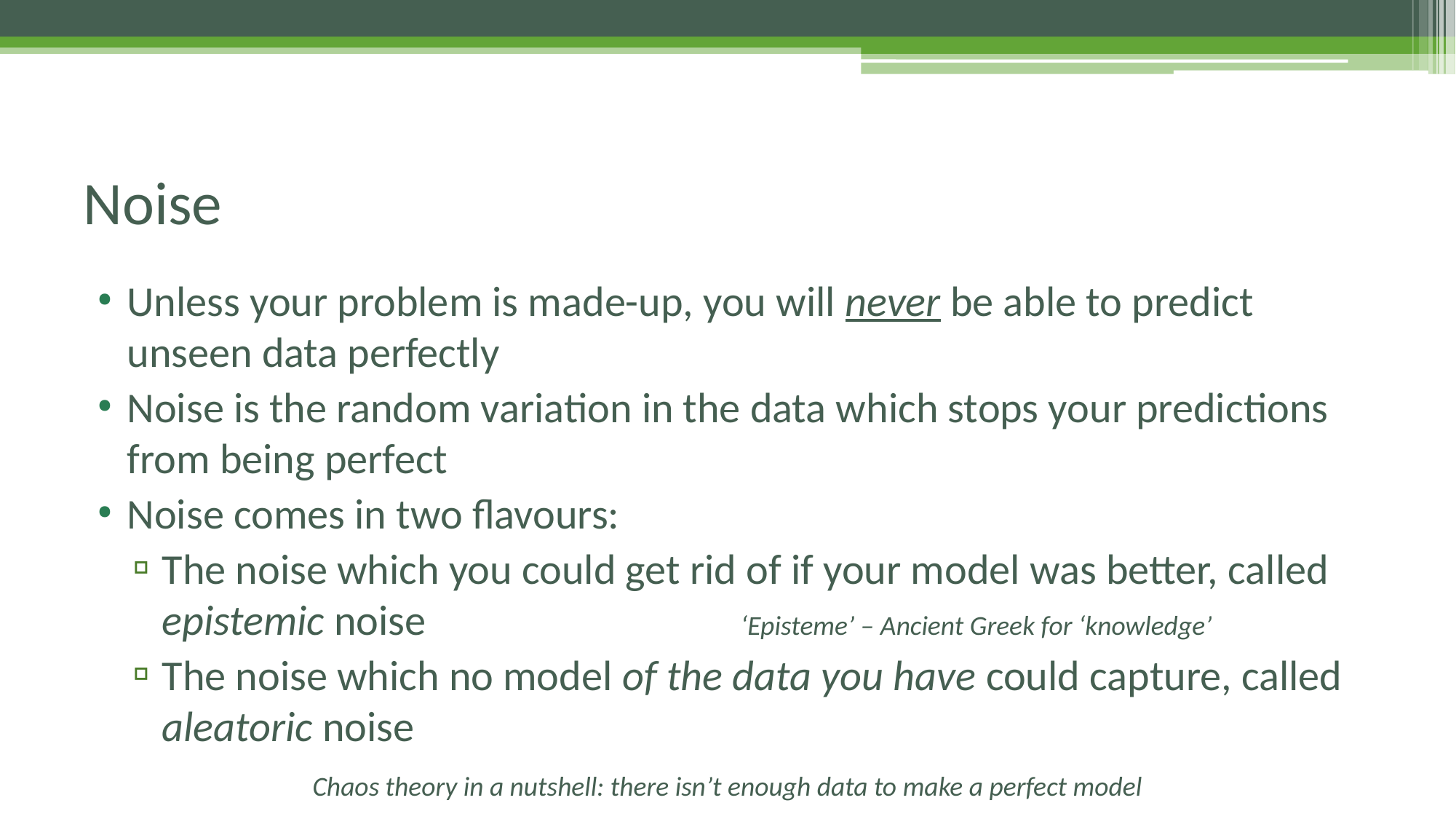

# Noise
Unless your problem is made-up, you will never be able to predict unseen data perfectly
Noise is the random variation in the data which stops your predictions from being perfect
Noise comes in two flavours:
The noise which you could get rid of if your model was better, called epistemic noise
The noise which no model of the data you have could capture, called aleatoric noise
‘Episteme’ – Ancient Greek for ‘knowledge’
Chaos theory in a nutshell: there isn’t enough data to make a perfect model